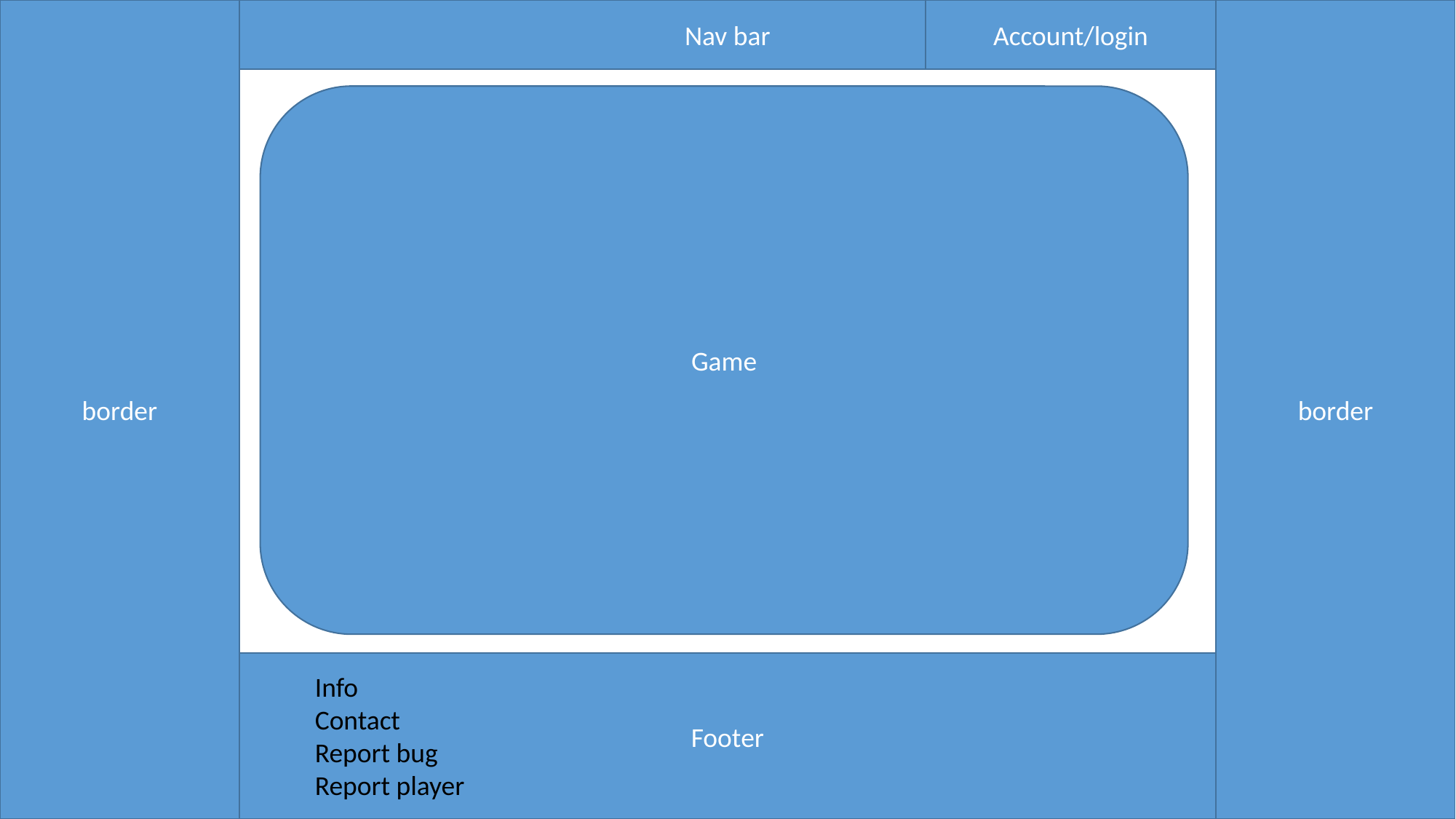

border
Nav bar
Account/login
border
Game
Footer
Info
Contact
Report bug
Report player